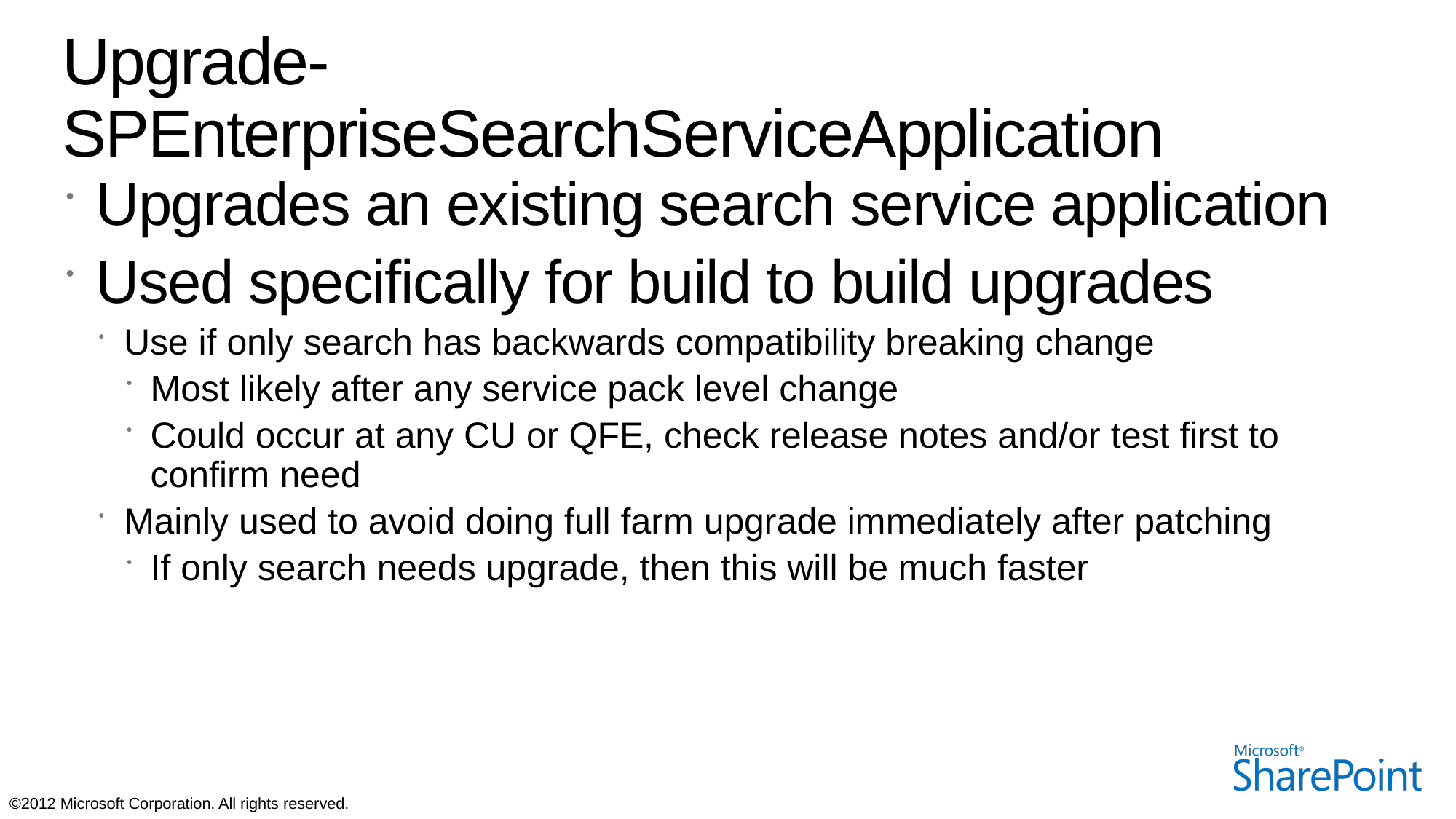

# Upgrade-SPEnterpriseSearchServiceApplication
Upgrades an existing search service application
Used specifically for build to build upgrades
Use if only search has backwards compatibility breaking change
Most likely after any service pack level change
Could occur at any CU or QFE, check release notes and/or test first to confirm need
Mainly used to avoid doing full farm upgrade immediately after patching
If only search needs upgrade, then this will be much faster